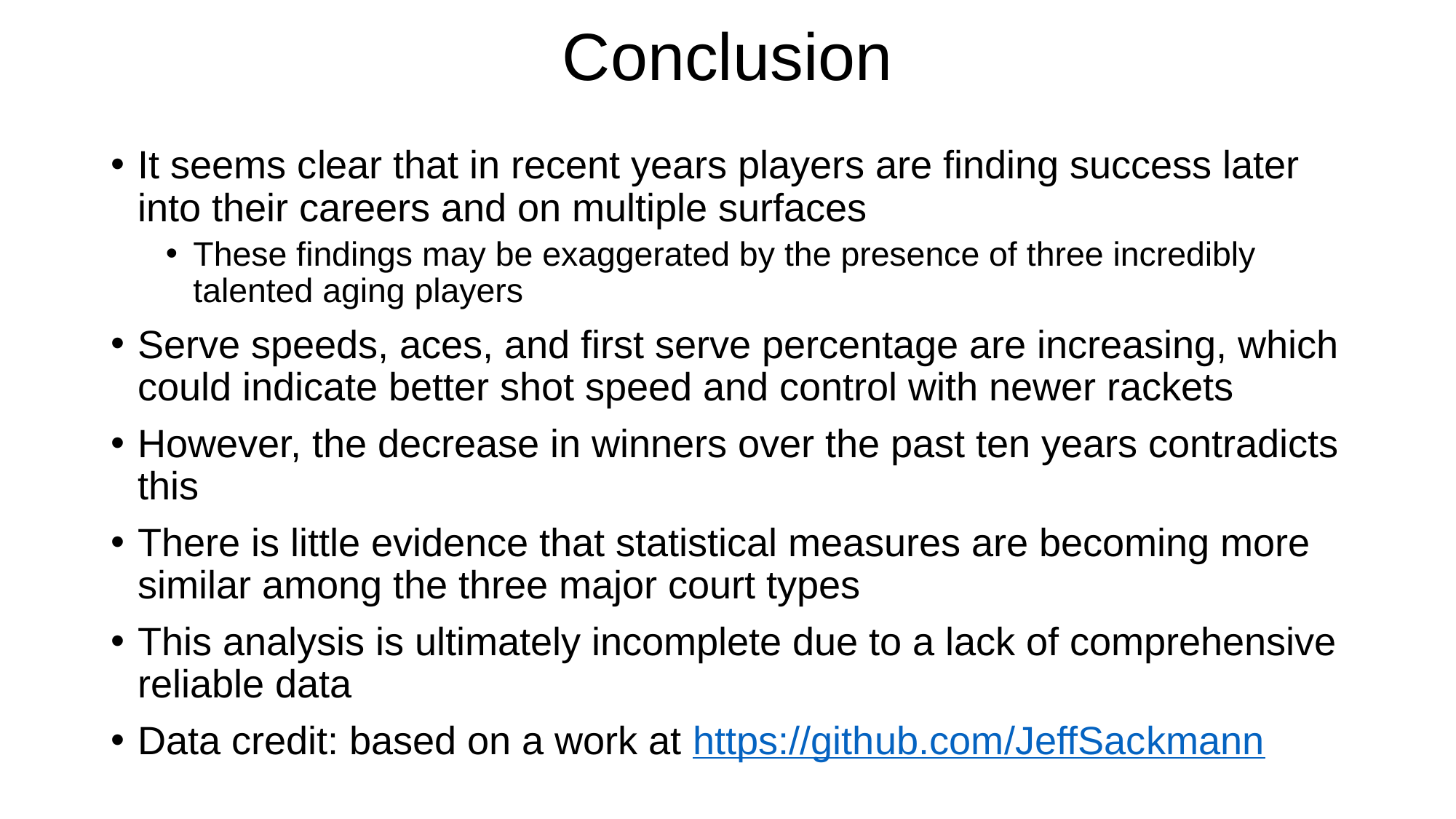

# Conclusion
It seems clear that in recent years players are finding success later into their careers and on multiple surfaces
These findings may be exaggerated by the presence of three incredibly talented aging players
Serve speeds, aces, and first serve percentage are increasing, which could indicate better shot speed and control with newer rackets
However, the decrease in winners over the past ten years contradicts this
There is little evidence that statistical measures are becoming more similar among the three major court types
This analysis is ultimately incomplete due to a lack of comprehensive reliable data
Data credit: based on a work at https://github.com/JeffSackmann